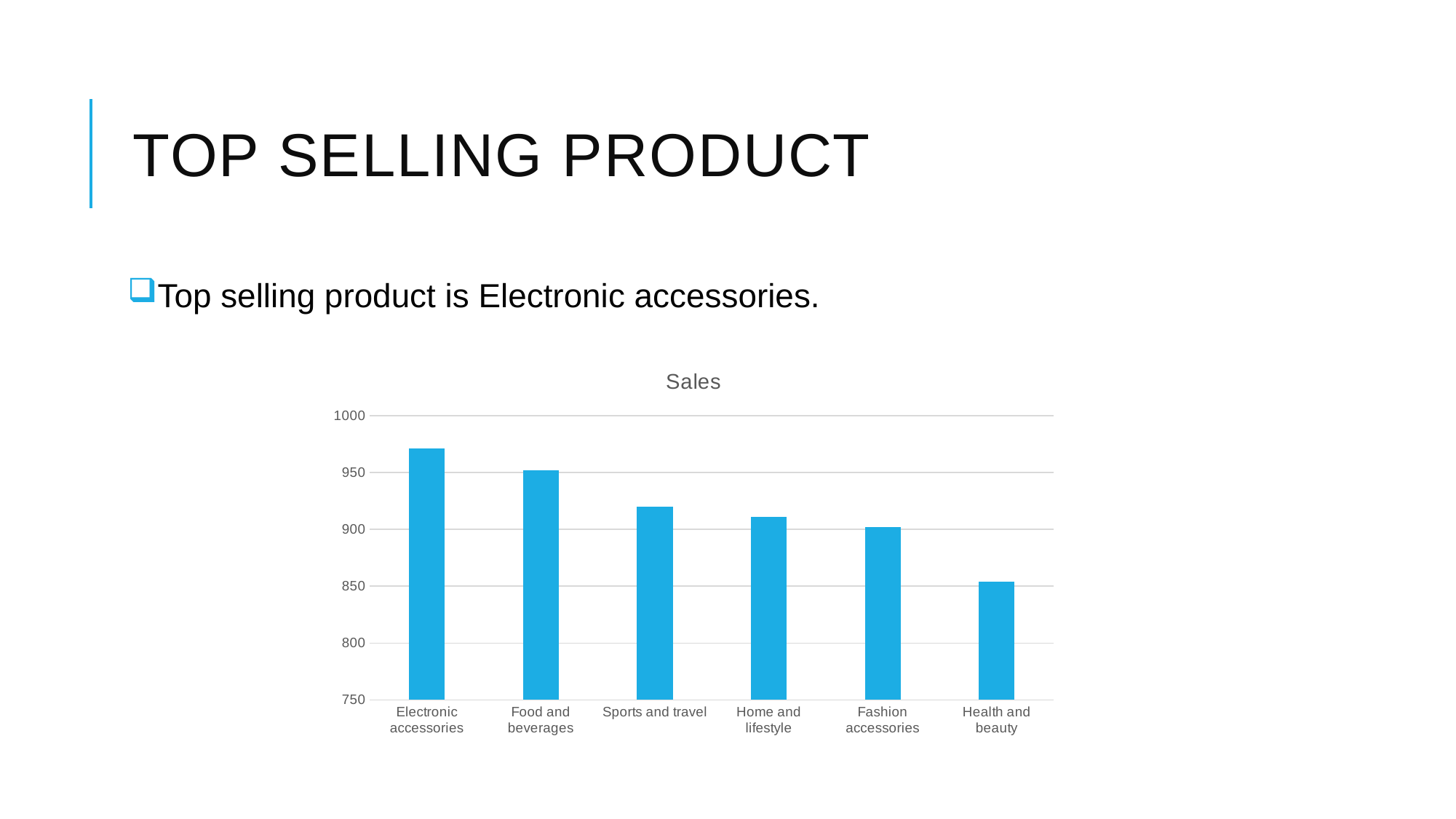

# TOP SELLING PRODUCT
Top selling product is Electronic accessories.

### Chart:

| Category | Sales |
|---|---|
| Electronic accessories | 971.0 |
| Food and beverages | 952.0 |
| Sports and travel | 920.0 |
| Home and lifestyle | 911.0 |
| Fashion accessories | 902.0 |
| Health and beauty | 854.0 |